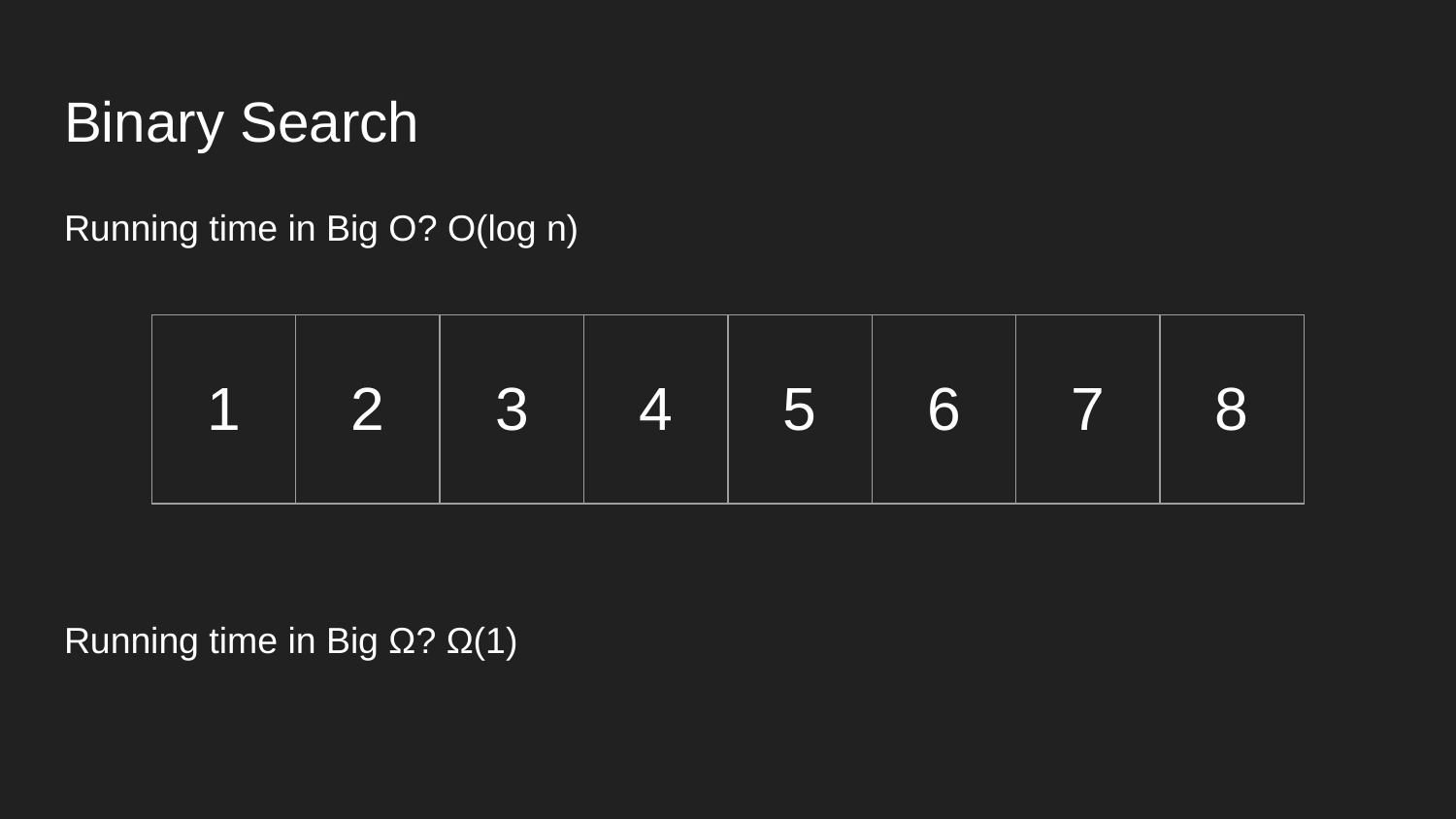

# Binary Search
Running time in Big O? O(log n)

Running time in Big Ω? Ω(1)

| 1 | 2 | 3 | 4 | 5 | 6 | 7 | 8 |
| --- | --- | --- | --- | --- | --- | --- | --- |